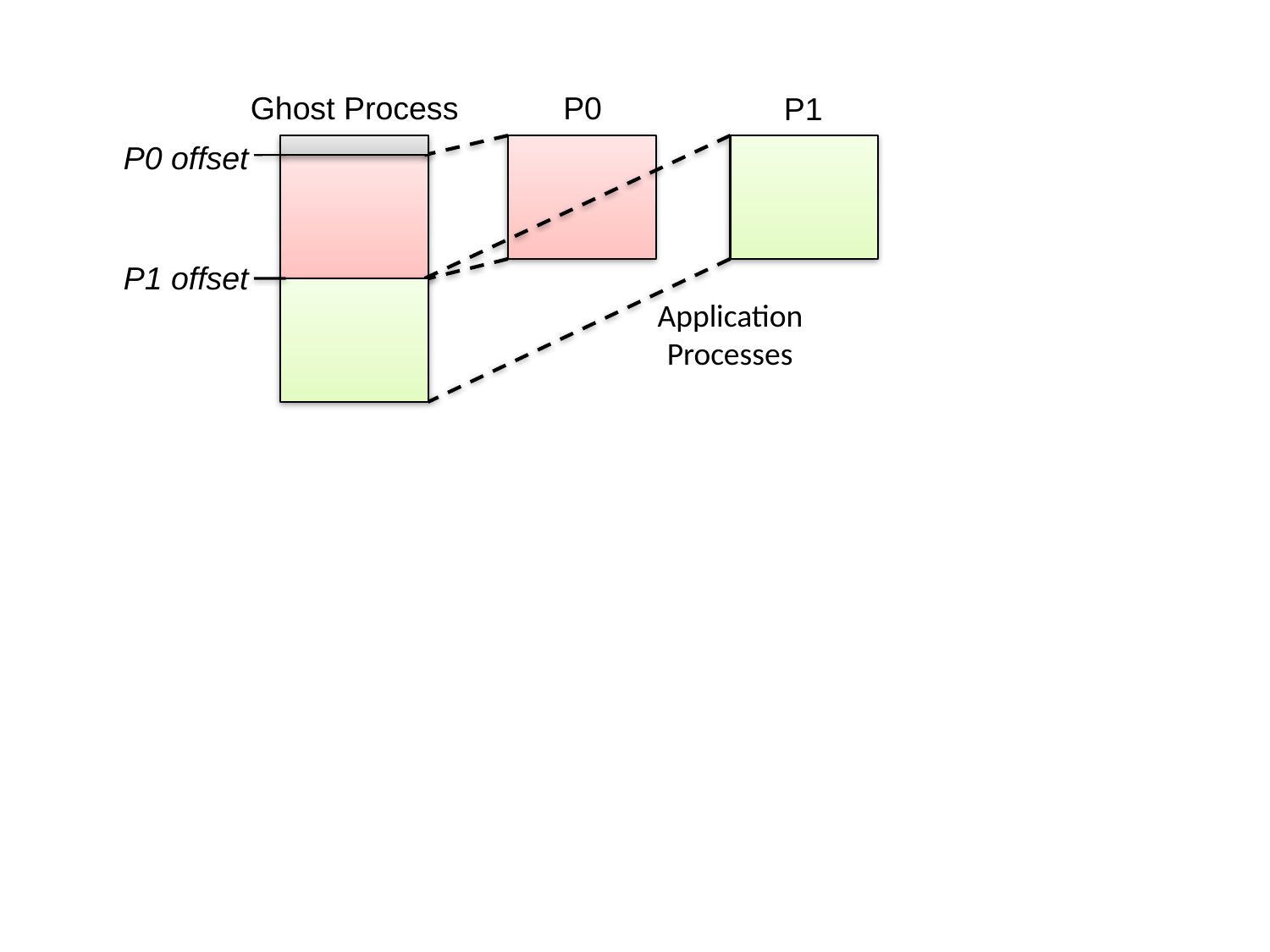

Ghost Process
P0
P1
P0 offset

P1 offset

Application Processes